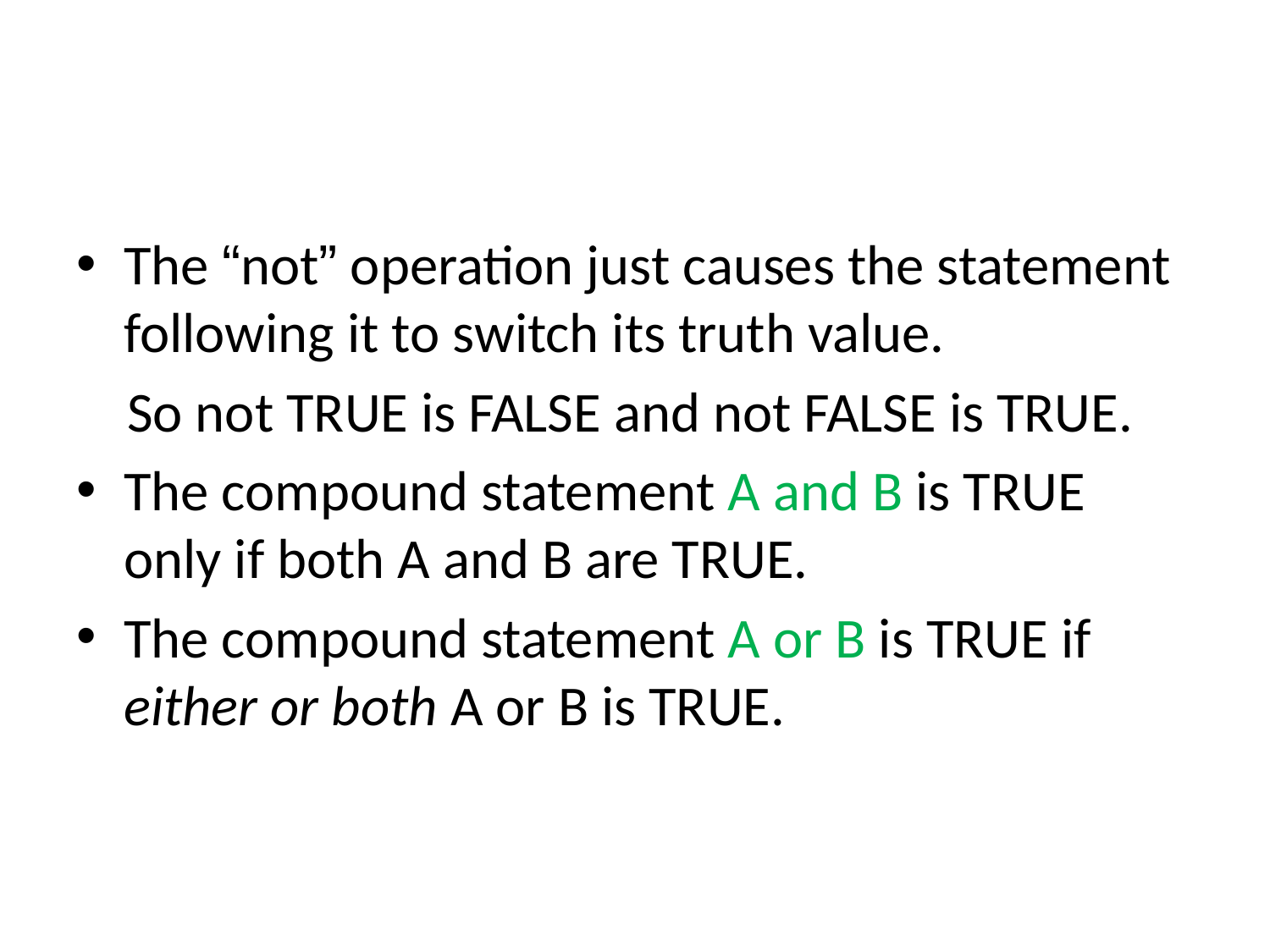

#
The “not” operation just causes the statement following it to switch its truth value.
    So not TRUE is FALSE and not FALSE is TRUE.
The compound statement A and B is TRUE only if both A and B are TRUE.
The compound statement A or B is TRUE if either or both A or B is TRUE.